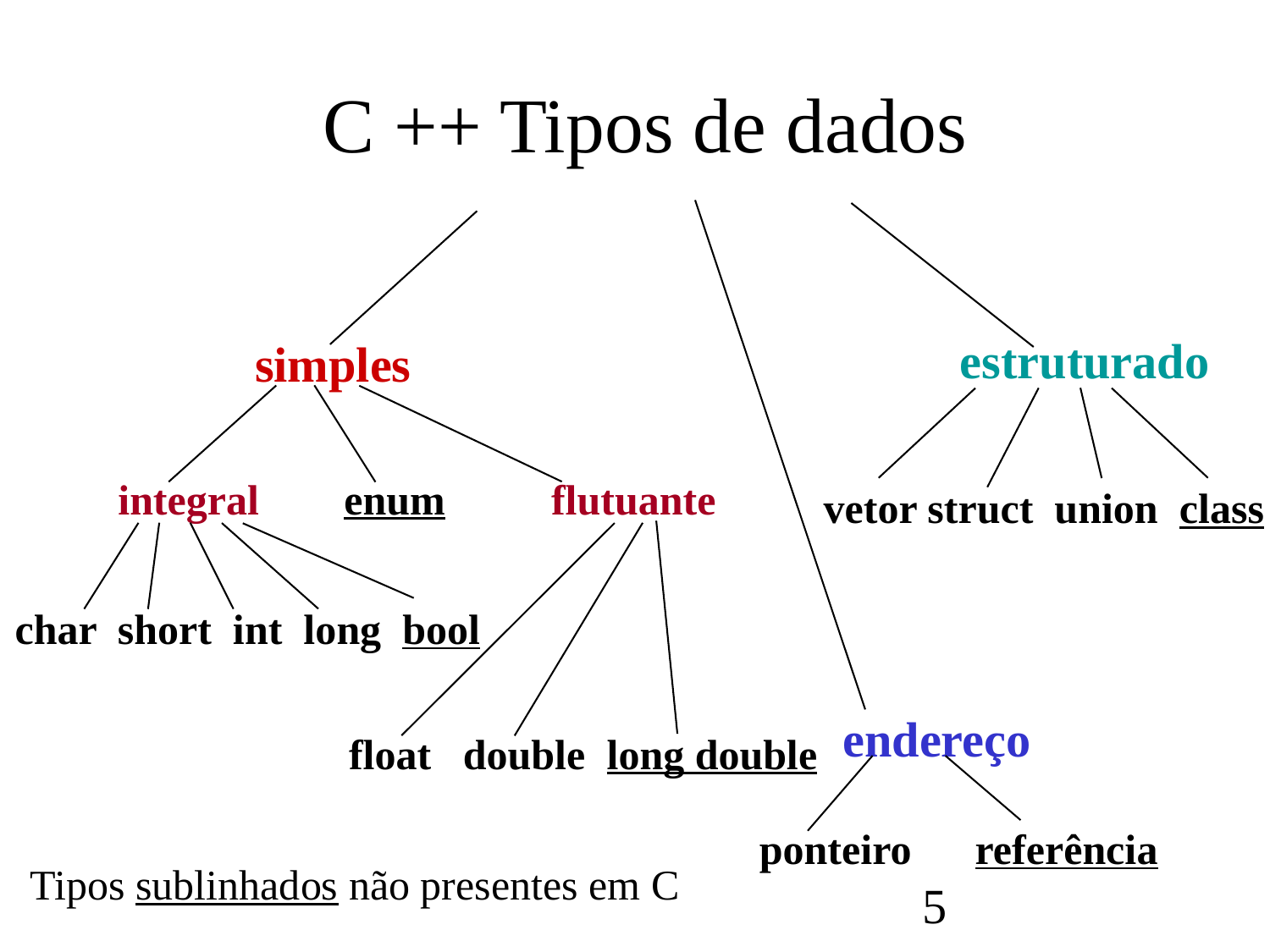

C ++ Tipos de dados

estruturado
simples

 integral        enum
 flutuante

float   double  long double
  vetor struct  union  class

char  short  int  long  bool
 endereço

ponteiro      referência
Tipos sublinhados não presentes em C
5